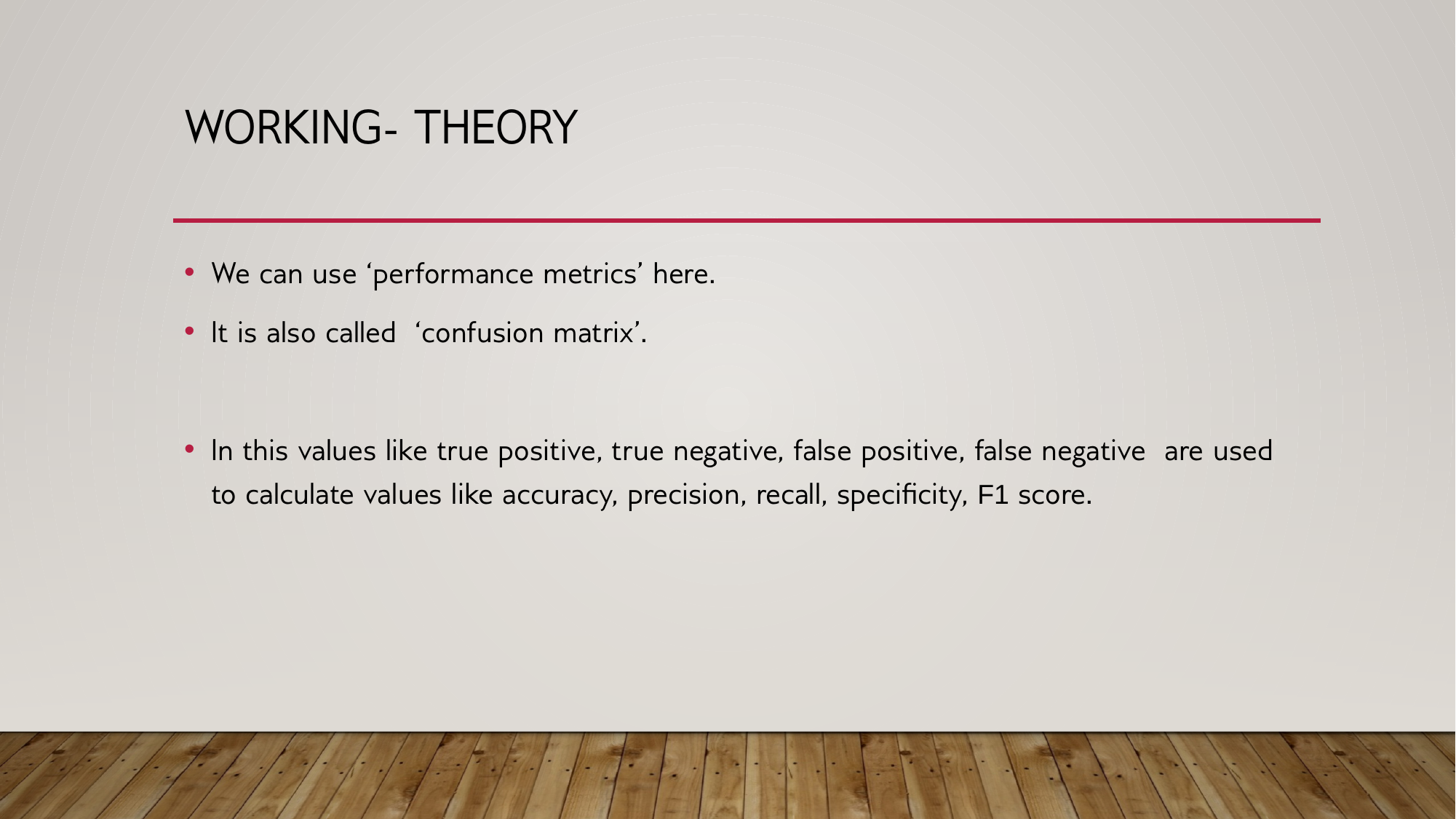

# Working- Theory
We can use ‘performance metrics’ here.
It is also called  ‘confusion matrix’.

In this values like true positive, true negative, false positive, false negative  are used to calculate values like accuracy, precision, recall, specificity, F1 score.